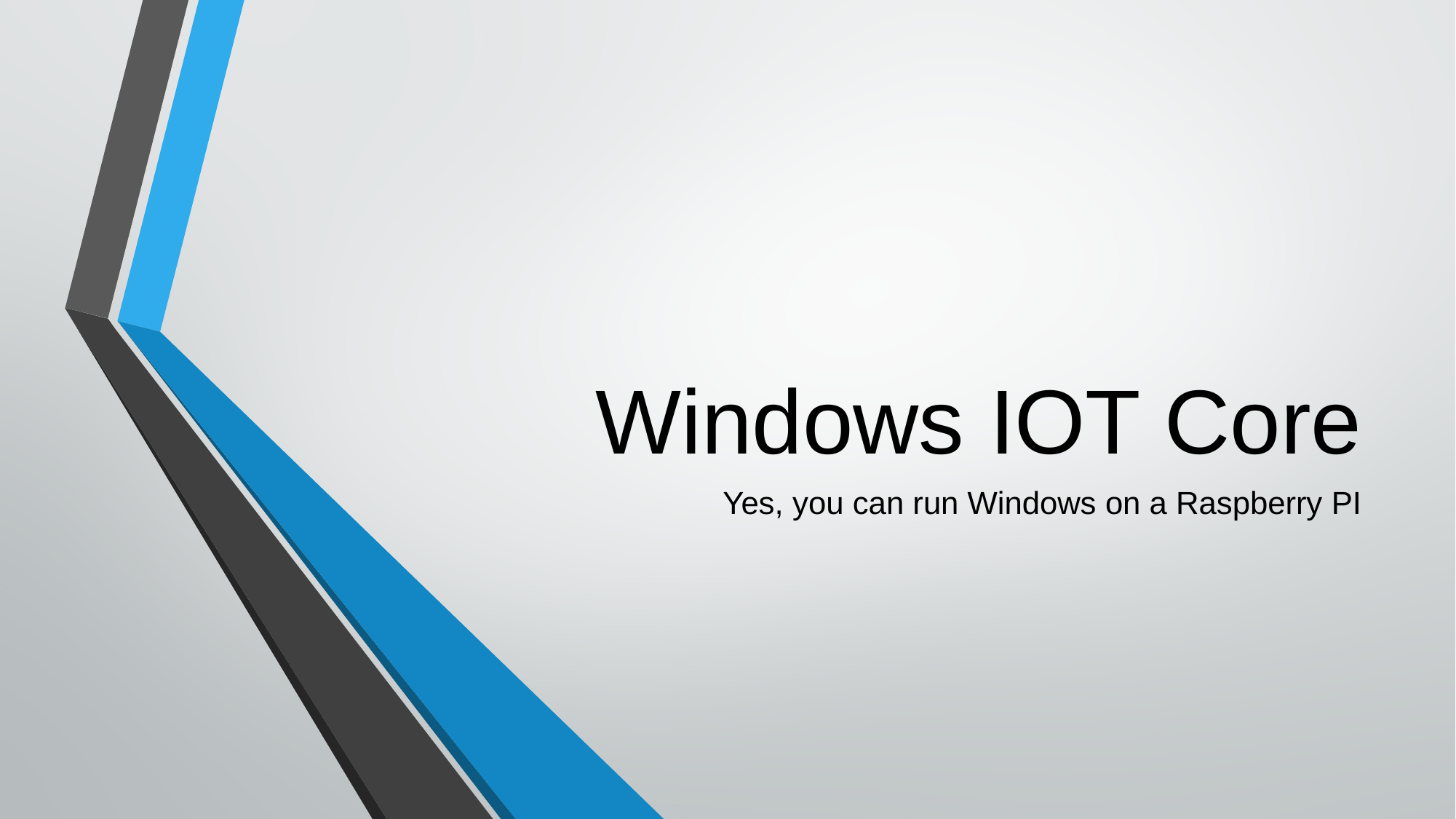

# Windows IOT Core
Yes, you can run Windows on a Raspberry PI